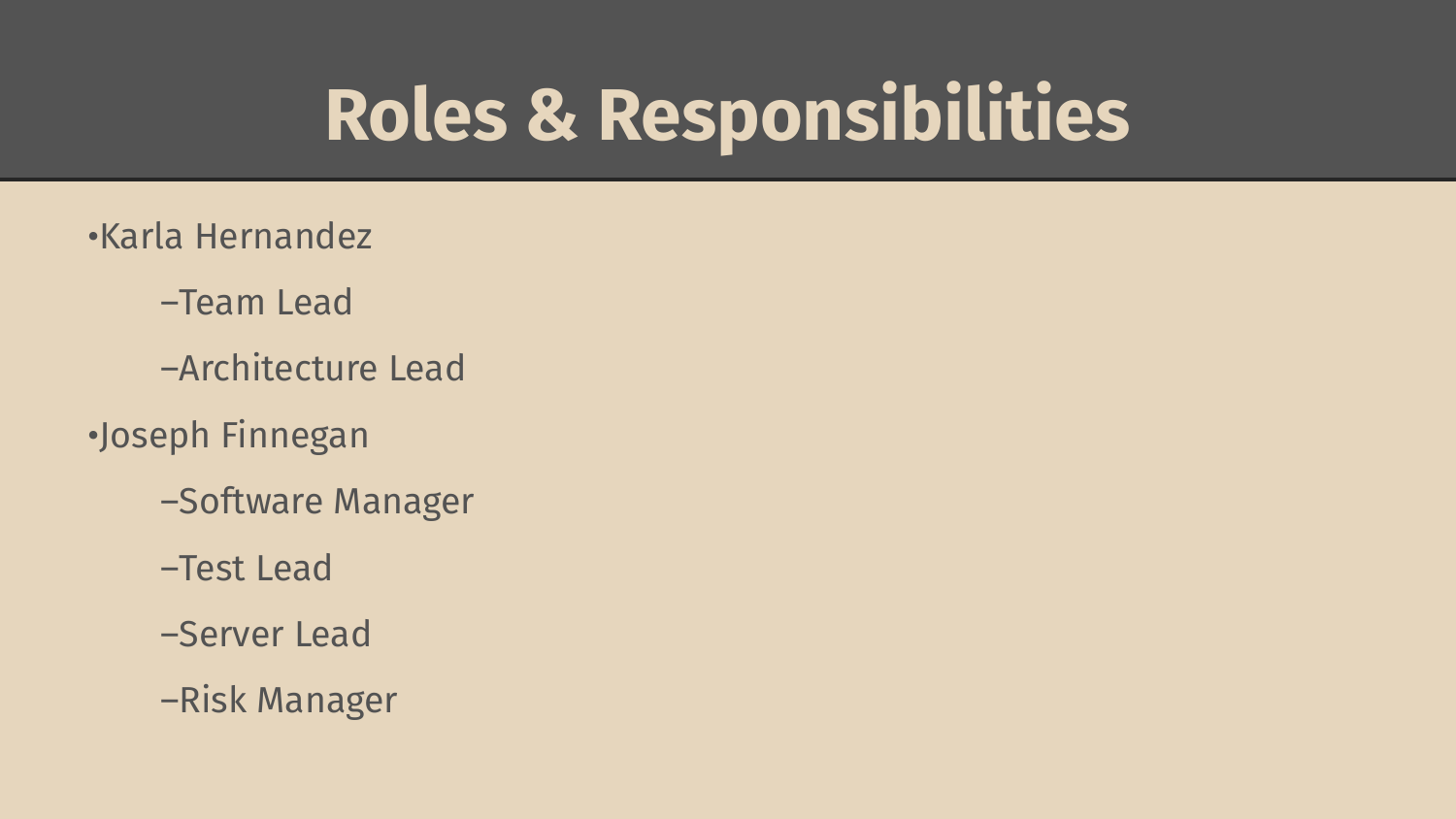

# Roles & Responsibilities
•Karla Hernandez
–Team Lead
–Architecture Lead
•Joseph Finnegan
–Software Manager
–Test Lead
–Server Lead
–Risk Manager